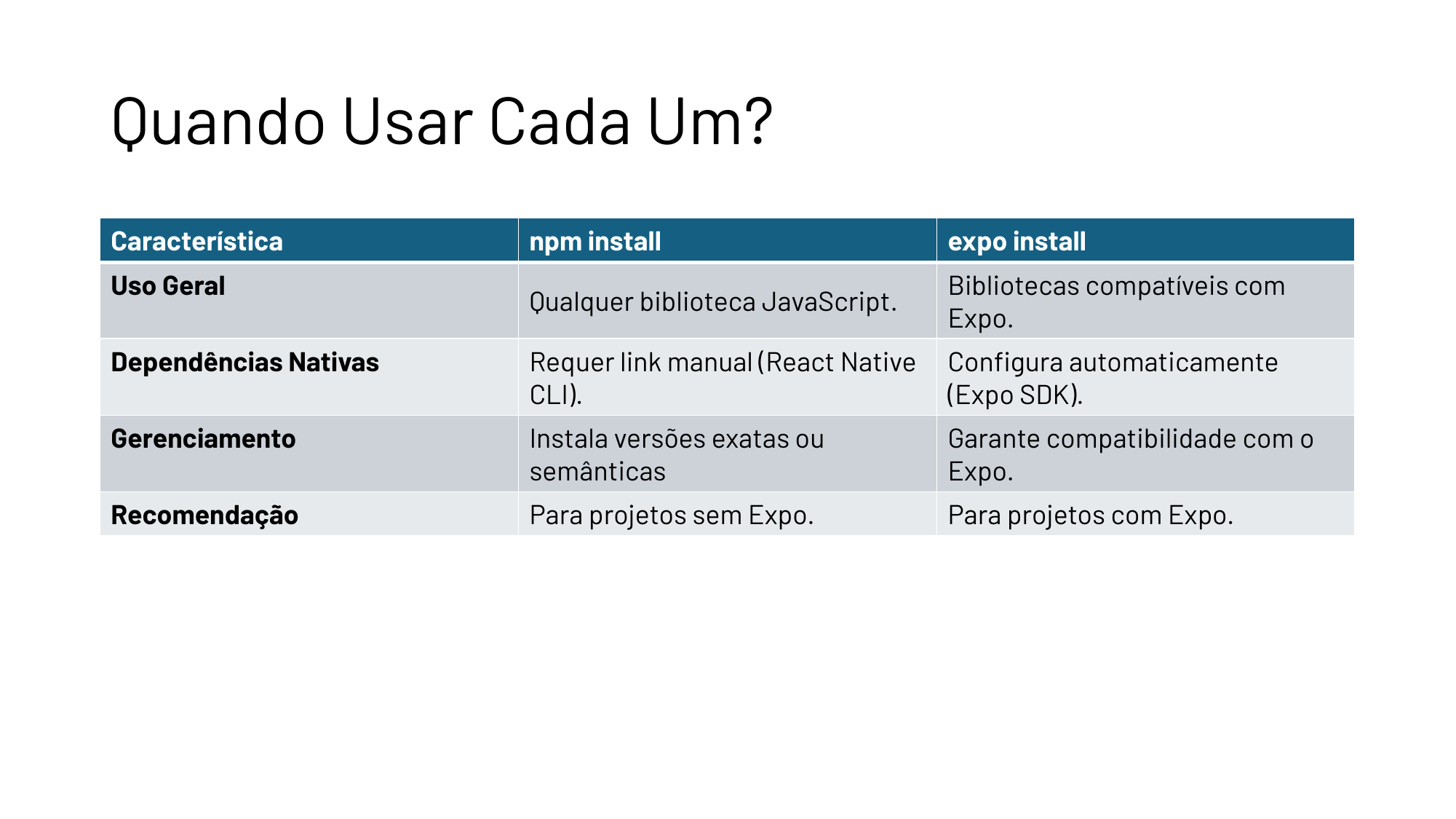

# Quando Usar Cada Um?
| Característica | npm install | expo install |
| --- | --- | --- |
| Uso Geral | Qualquer biblioteca JavaScript. | Bibliotecas compatíveis com Expo. |
| Dependências Nativas | Requer link manual (React Native CLI). | Configura automaticamente (Expo SDK). |
| Gerenciamento | Instala versões exatas ou semânticas | Garante compatibilidade com o Expo. |
| Recomendação | Para projetos sem Expo. | Para projetos com Expo. |